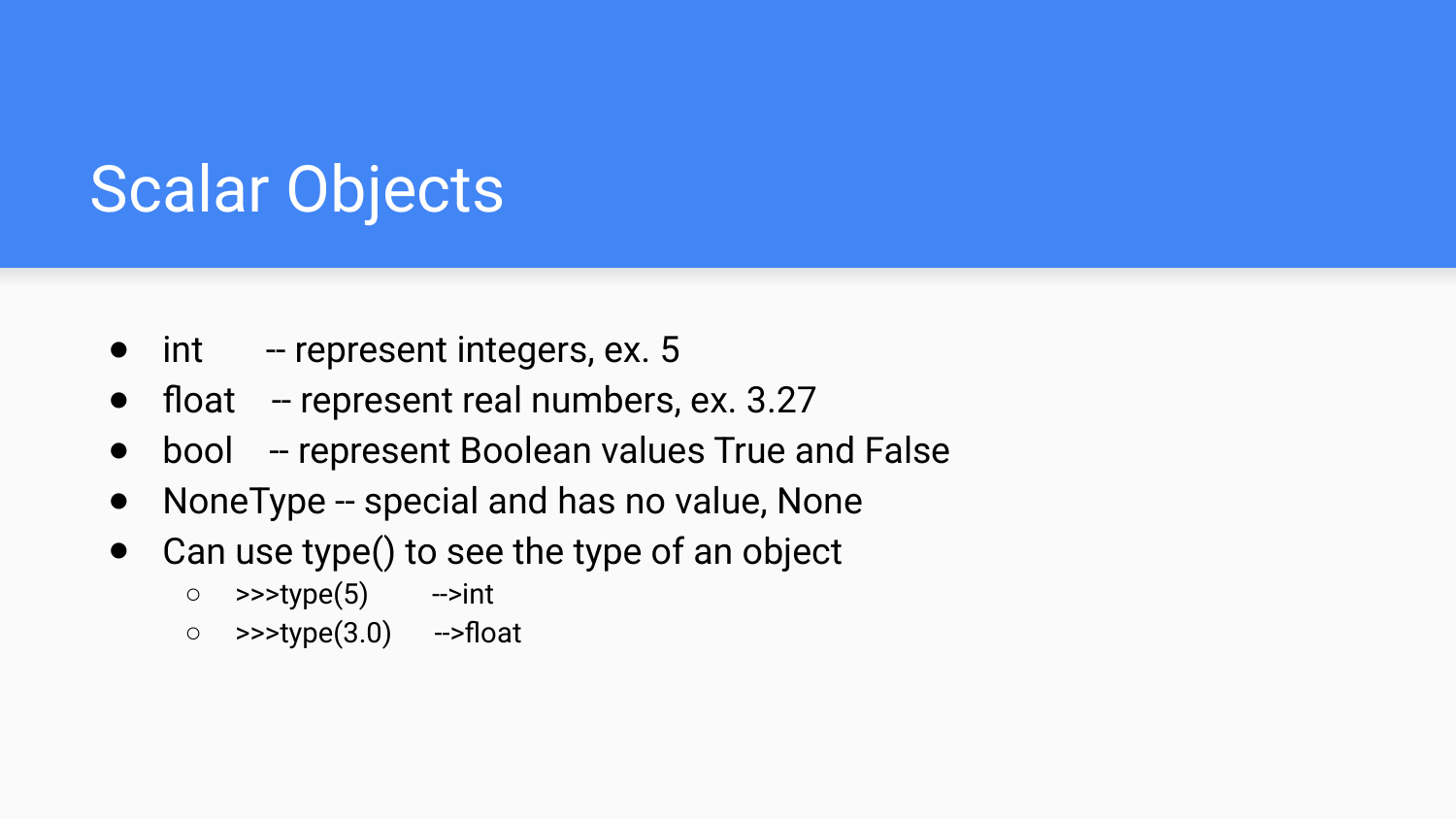

# Scalar Objects
int       -- represent integers, ex. 5
float    -- represent real numbers, ex. 3.27
bool    -- represent Boolean values True and False
NoneType -- special and has no value, None
Can use type() to see the type of an object
>>>type(5)         -->int
>>>type(3.0)      -->float